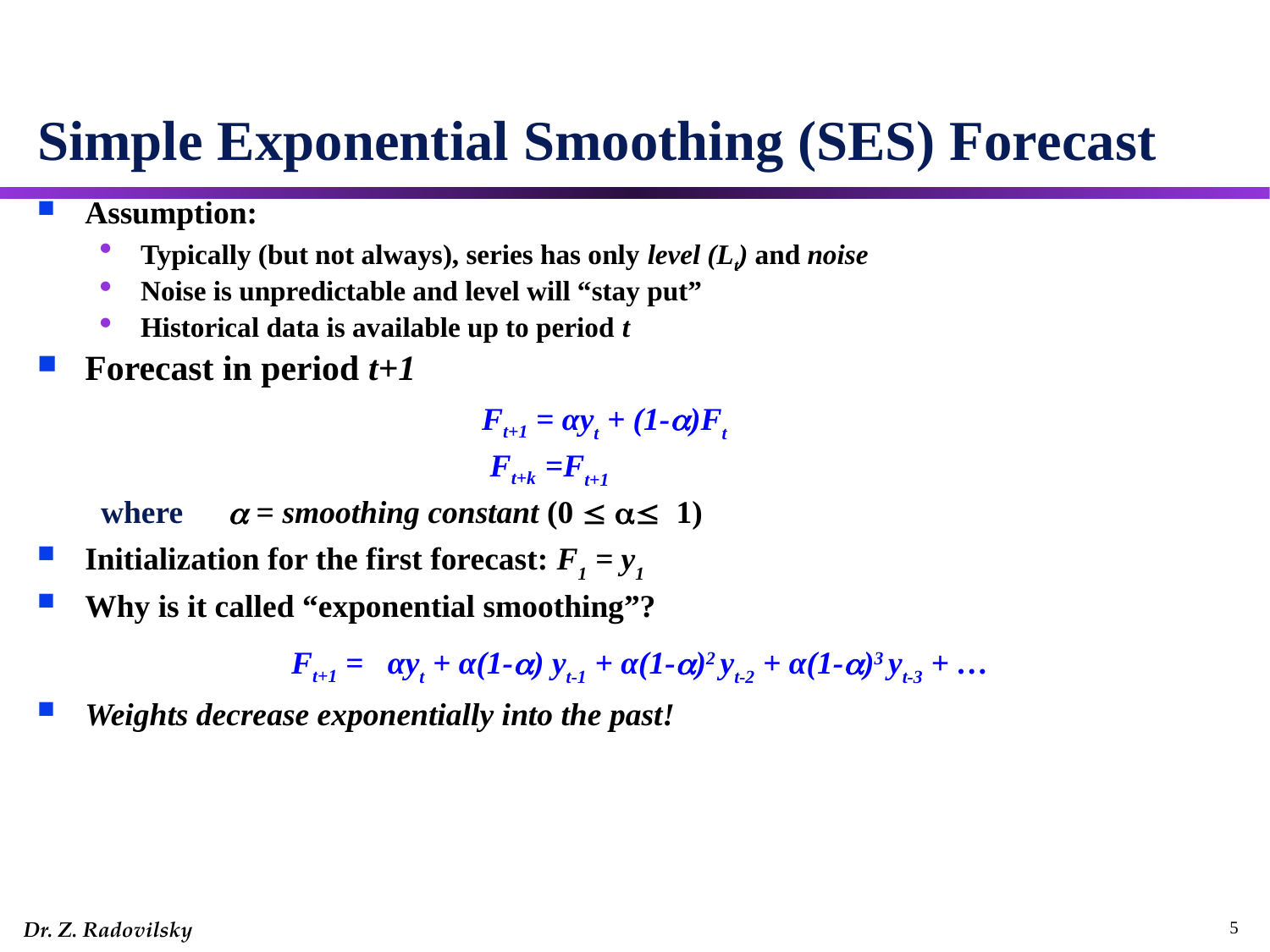

# Simple Exponential Smoothing (SES) Forecast
Assumption:
Typically (but not always), series has only level (Lt) and noise
Noise is unpredictable and level will “stay put”
Historical data is available up to period t
Forecast in period t+1
			Ft+1 = αyt + (1-α)Ft
			 Ft+k  =Ft+1
where      α = smoothing constant (0 ≤ α≤ 1)
Initialization for the first forecast: F1 = y1
Why is it called “exponential smoothing”?
		Ft+1 =   αyt + α(1-α) yt-1 + α(1-α)2 yt-2 + α(1-α)3 yt-3 + …
Weights decrease exponentially into the past!